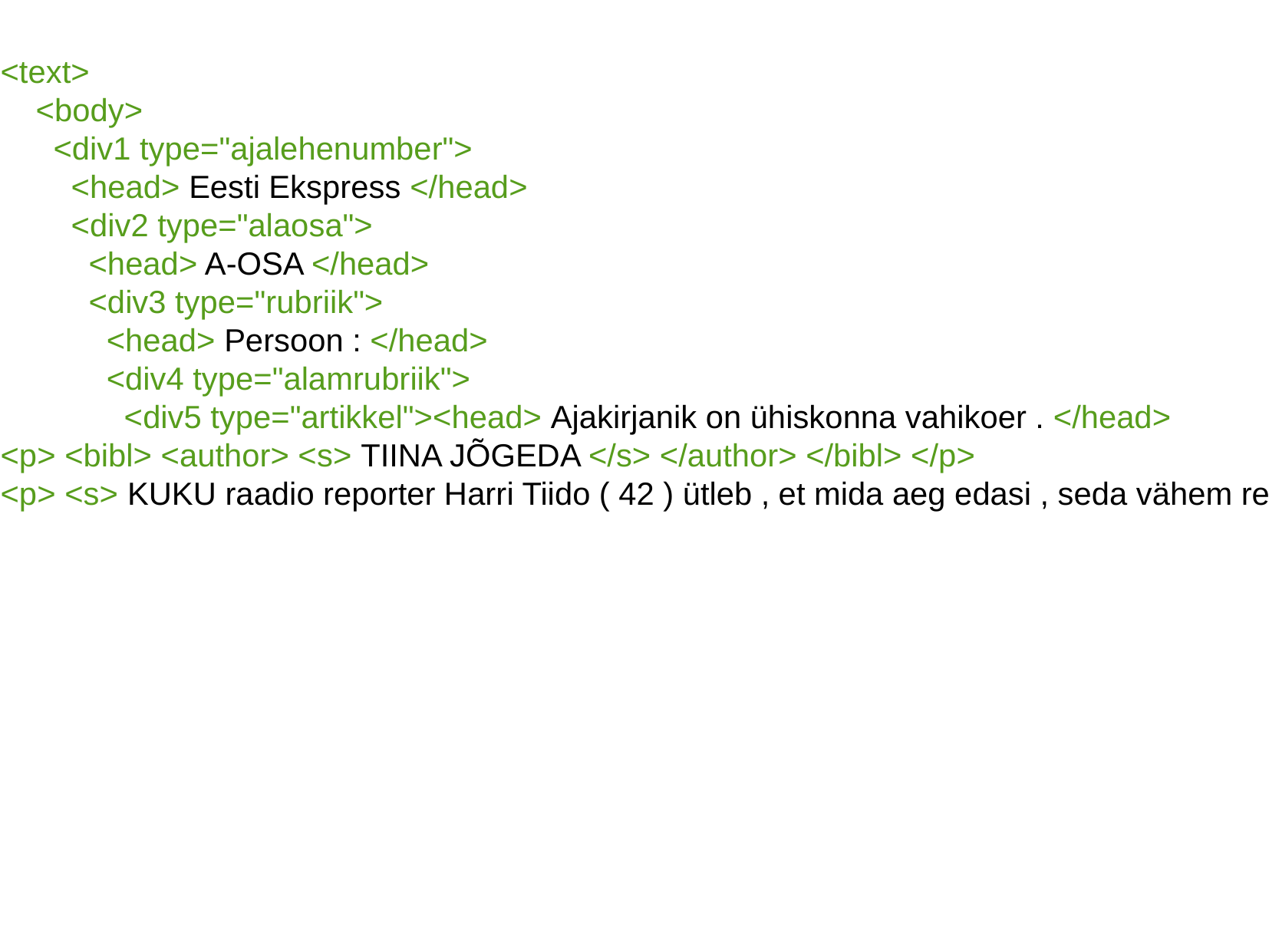

<text>
    <body>
      <div1 type="ajalehenumber">
        <head> Eesti Ekspress </head>
        <div2 type="alaosa">
          <head> A-OSA </head>
          <div3 type="rubriik">
            <head> Persoon : </head>
            <div4 type="alamrubriik">
              <div5 type="artikkel"><head> Ajakirjanik on ühiskonna vahikoer . </head>
<p> <bibl> <author> <s> TIINA JÕGEDA </s> </author> </bibl> </p>
<p> <s> KUKU raadio reporter Harri Tiido ( 42 ) ütleb , et mida aeg edasi , seda vähem reageerivad avaliku elu tegelased raadios kõlanud kriitika peale . </s> <s> " Nii poliitikud kui ka majandusmehed on muutunud vilunumaks . </s> <s> Nad on aru saanud , et parim reaktsioon on vaikimine . " </s> <s> Koerad hauguvad , aga karavan läheb edasi . </s> </p>